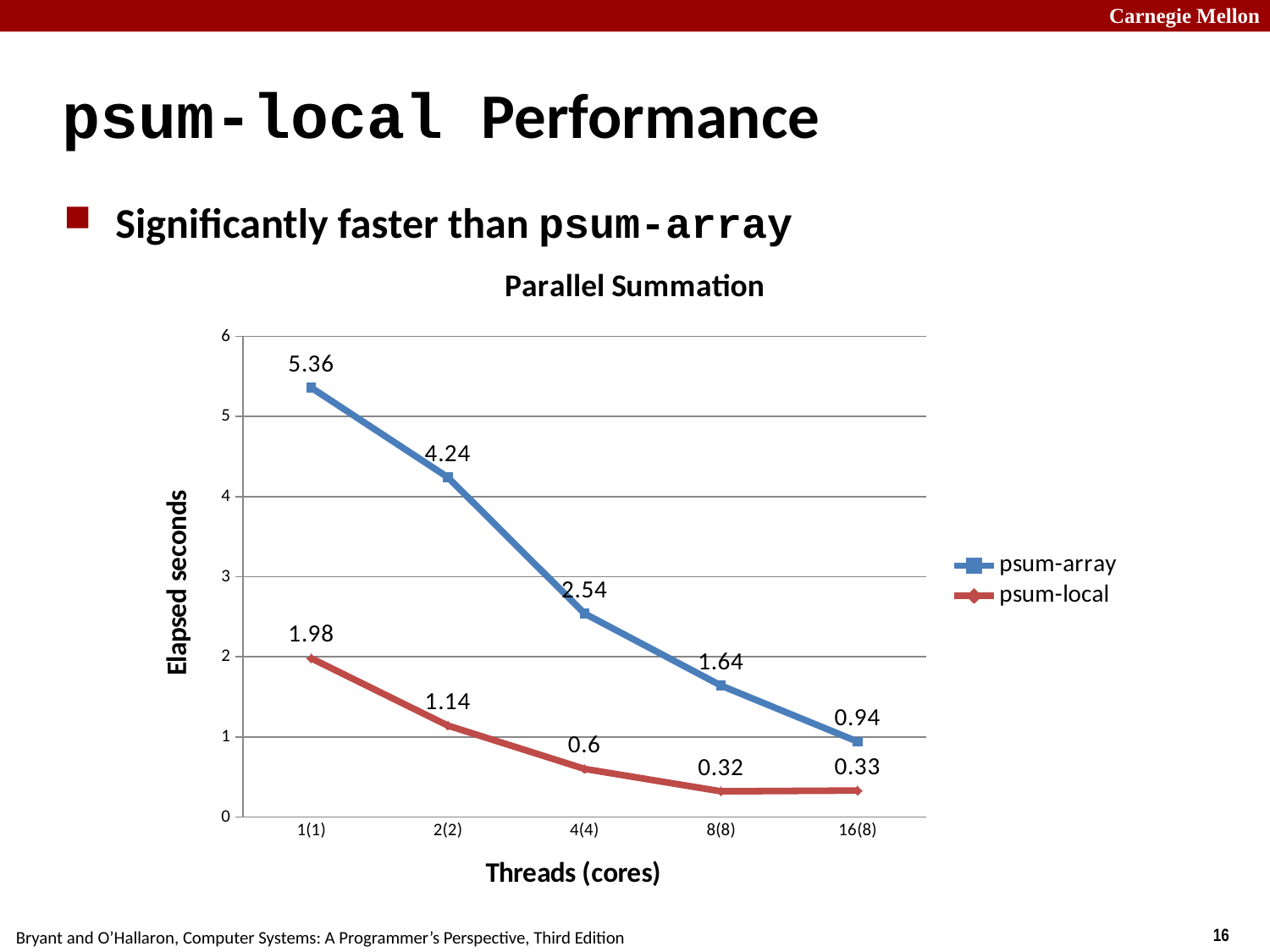

# psum-local Performance
Significantly faster than psum-array

### Chart: Parallel Summation

| Category | psum-array | psum-local |
|---|---|---|
| 1(1) | 5.359999999999999 | 1.98 |
| 2(2) | 4.24 | 1.14 |
| 4(4) | 2.54 | 0.6 |
| 8(8) | 1.64 | 0.32 |
| 16(8) | 0.94 | 0.33 |